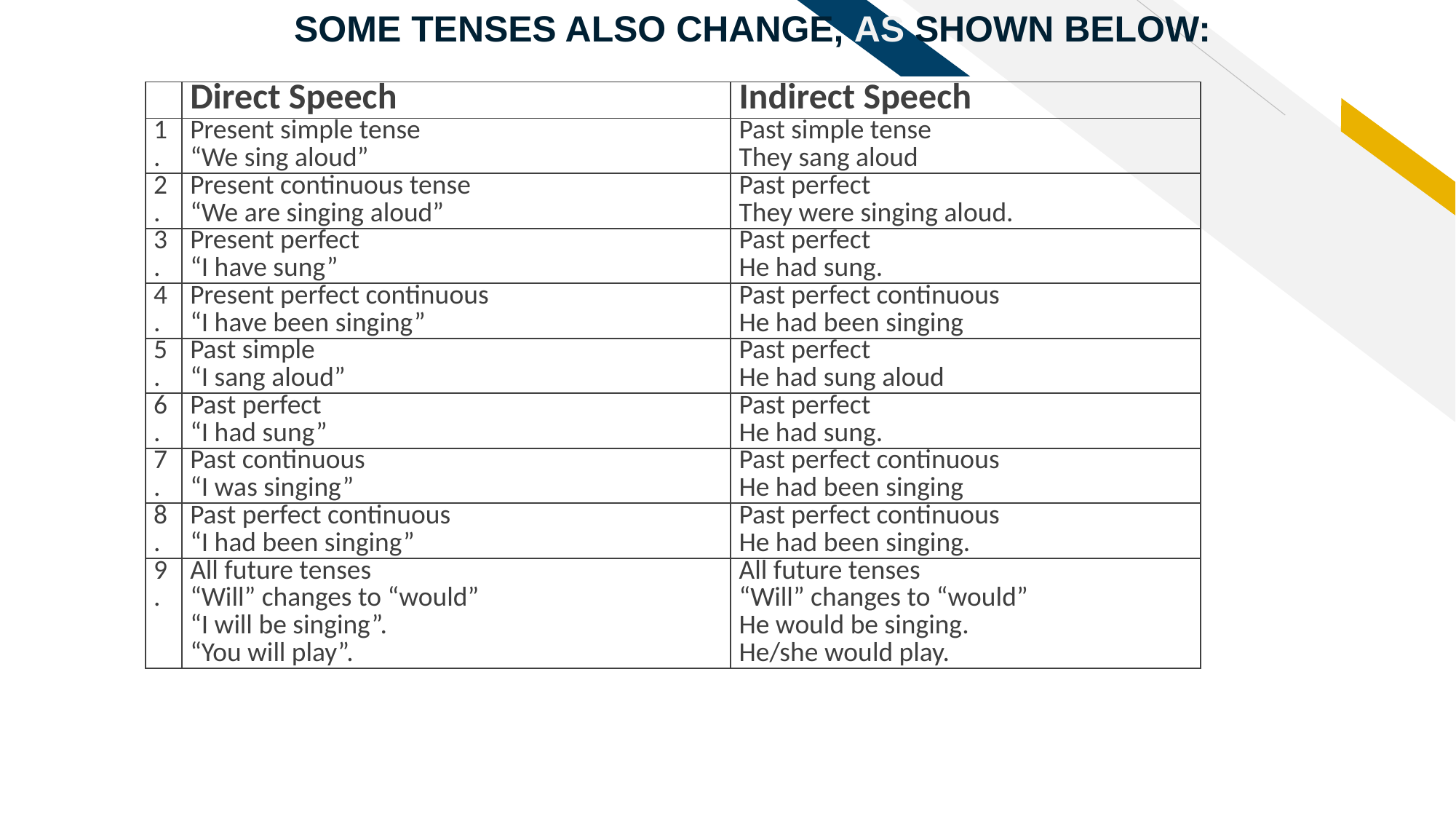

SOME TENSES ALSO CHANGE, AS SHOWN BELOW:
|  | Direct Speech | Indirect Speech |
| --- | --- | --- |
| 1. | Present simple tense “We sing aloud” | Past simple tense They sang aloud |
| 2. | Present continuous tense “We are singing aloud” | Past perfect They were singing aloud. |
| 3. | Present perfect “I have sung” | Past perfect He had sung. |
| 4. | Present perfect continuous “I have been singing” | Past perfect continuous He had been singing |
| 5. | Past simple “I sang aloud” | Past perfect He had sung aloud |
| 6. | Past perfect “I had sung” | Past perfect He had sung. |
| 7. | Past continuous “I was singing” | Past perfect continuous He had been singing |
| 8. | Past perfect continuous “I had been singing” | Past perfect continuous He had been singing. |
| 9. | All future tenses “Will” changes to “would” “I will be singing”. “You will play”. | All future tenses “Will” changes to “would” He would be singing. He/she would play. |